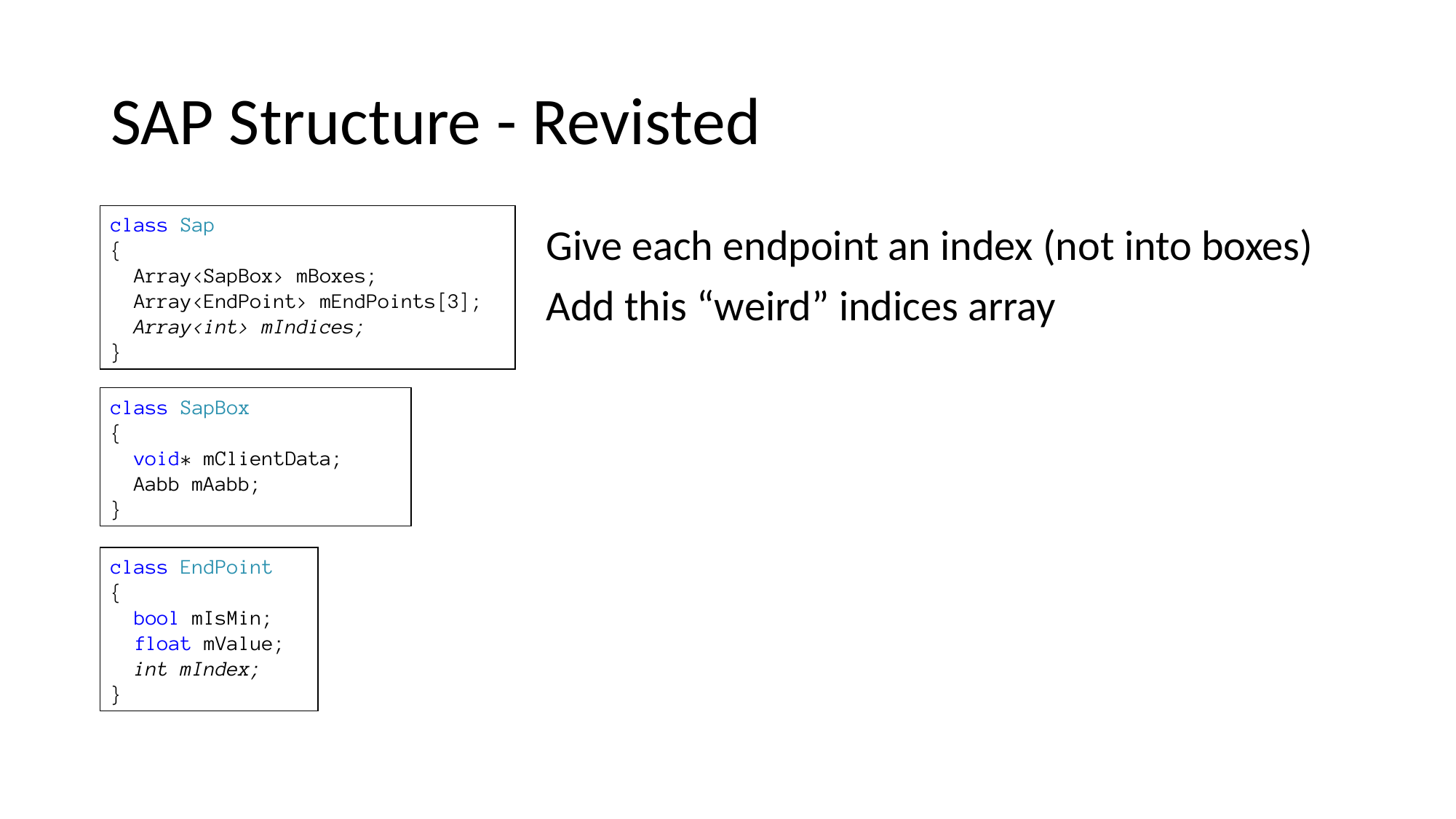

# SAP Structure - Revisted
class Sap
{
  Array<SapBox> mBoxes;
  Array<EndPoint> mEndPoints[3];
  Array<int> mIndices;
}
Give each endpoint an index (not into boxes)
Add this “weird” indices array
class SapBox
{
  void* mClientData;
  Aabb mAabb;
}
class EndPoint
{
  bool mIsMin;
  float mValue;
  int mIndex;
}